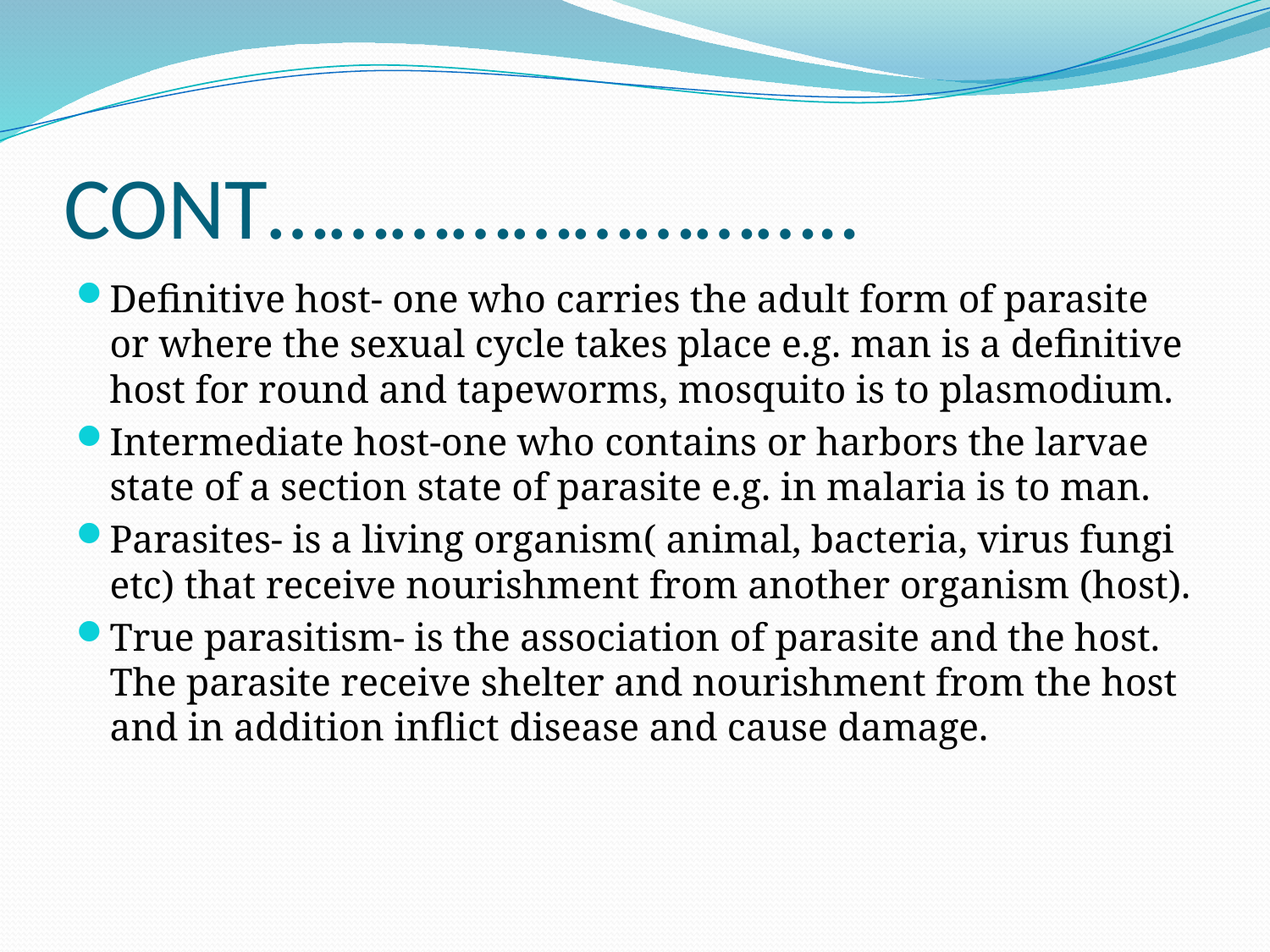

# CONT………………………..
Definitive host- one who carries the adult form of parasite or where the sexual cycle takes place e.g. man is a definitive host for round and tapeworms, mosquito is to plasmodium.
Intermediate host-one who contains or harbors the larvae state of a section state of parasite e.g. in malaria is to man.
Parasites- is a living organism( animal, bacteria, virus fungi  etc) that receive nourishment from another organism (host).
True parasitism- is the association of parasite and the host. The parasite receive shelter and nourishment from the host and in addition inflict disease and cause damage.